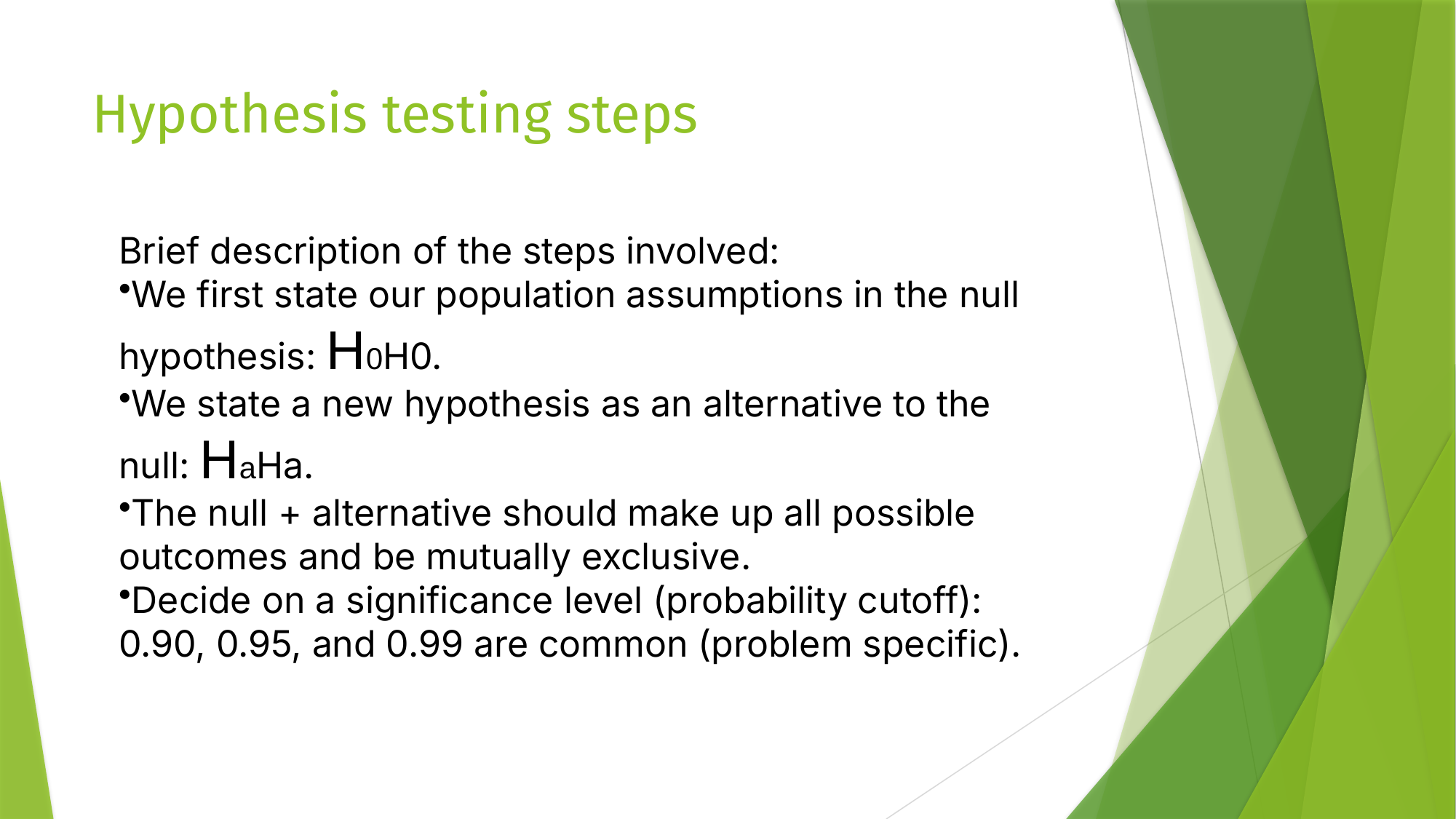

# Hypothesis testing steps
Brief description of the steps involved:
We first state our population assumptions in the null hypothesis: H0H0.
We state a new hypothesis as an alternative to the null: HaHa.
The null + alternative should make up all possible outcomes and be mutually exclusive.
Decide on a significance level (probability cutoff): 0.90, 0.95, and 0.99 are common (problem specific).